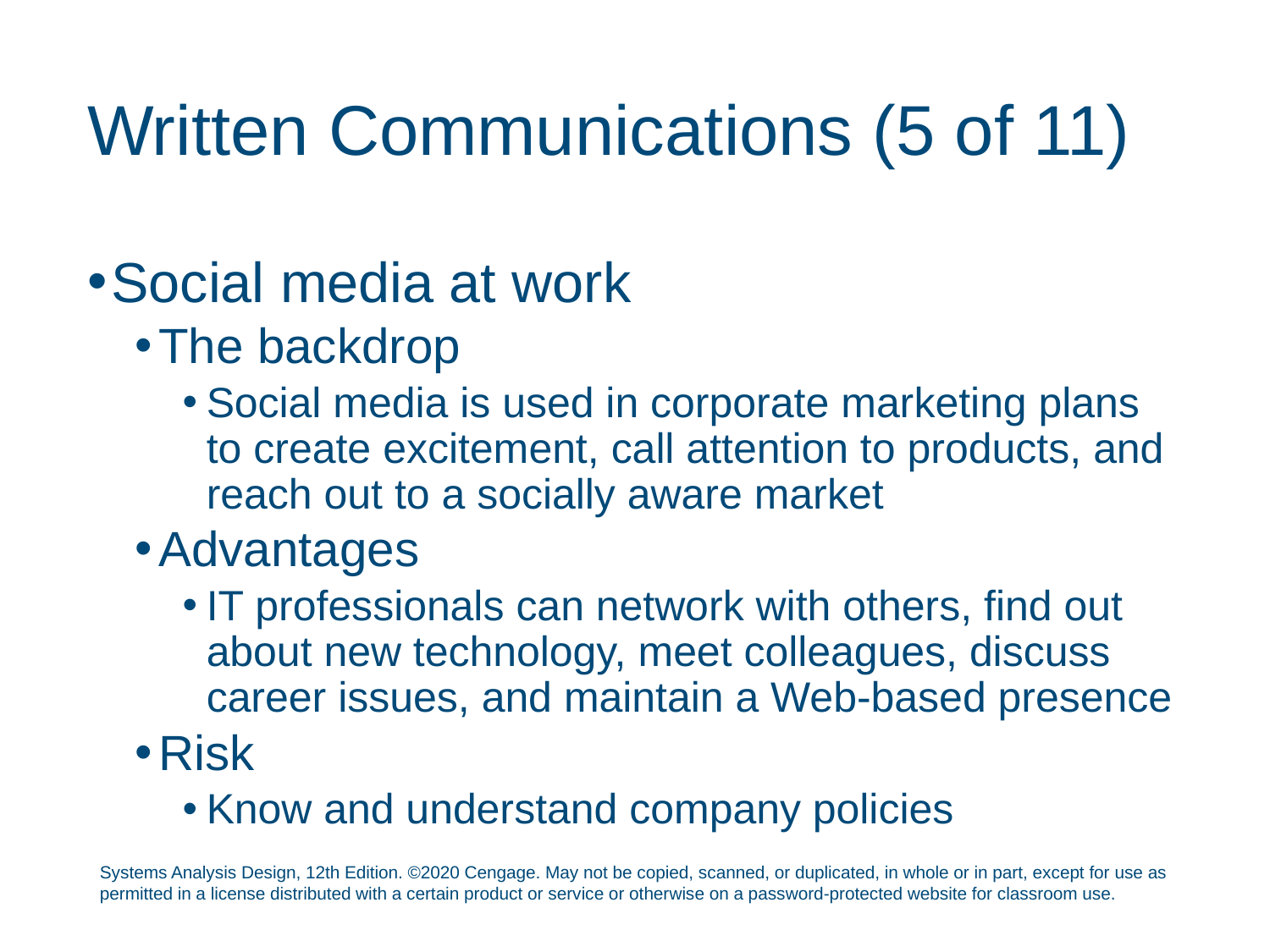

# Written Communications (5 of 11)
Social media at work
The backdrop
Social media is used in corporate marketing plans to create excitement, call attention to products, and reach out to a socially aware market
Advantages
IT professionals can network with others, find out about new technology, meet colleagues, discuss career issues, and maintain a Web-based presence
Risk
Know and understand company policies
Systems Analysis Design, 12th Edition. ©2020 Cengage. May not be copied, scanned, or duplicated, in whole or in part, except for use as permitted in a license distributed with a certain product or service or otherwise on a password-protected website for classroom use.